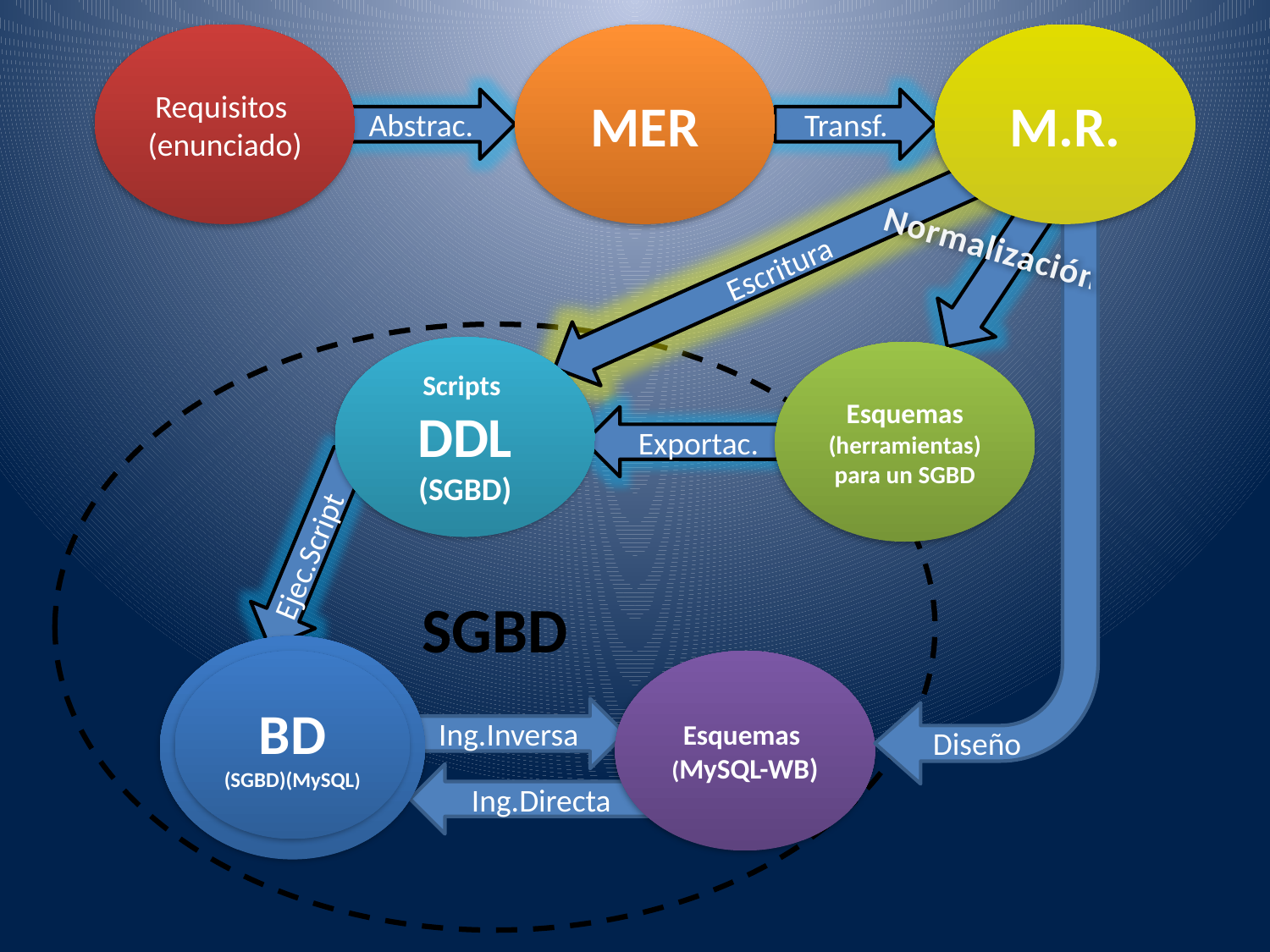

Requisitos
(enunciado)
MER
M.R.
Abstrac.
Transf.

Normalización
Escritura

SGBD
Scripts
DDL (SGBD)
Esquemas (herramientas)
para un SGBD
Exportac.
Ejec.Script
BD
(SGBD)(MySQL)
BD
(SGBD)(MySQL)
Esquemas
(MySQL-WB)
Ing.Inversa
Diseño
Ing.Directa